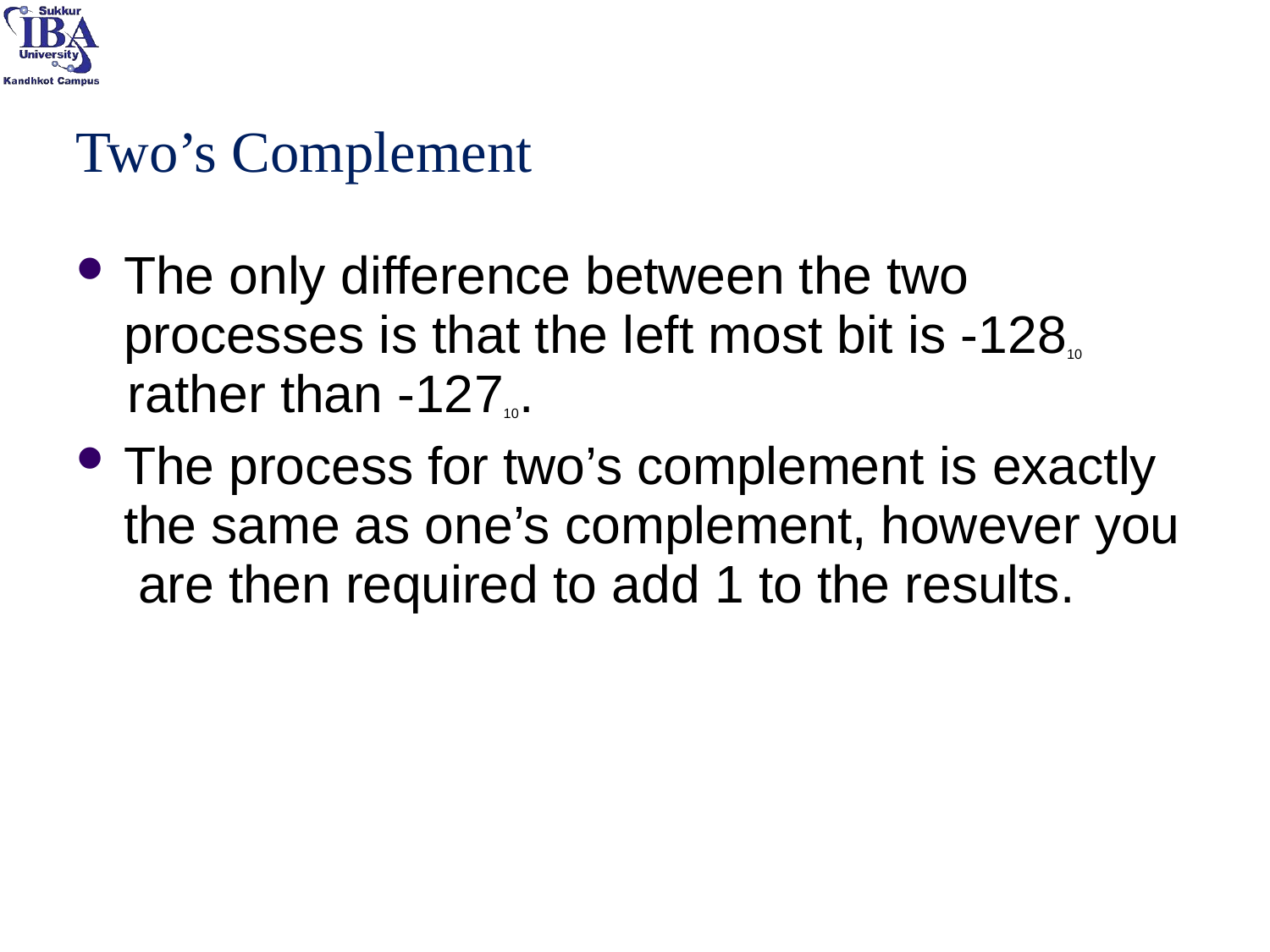

# Two’s Complement
The only difference between the two  processes is that the left most bit is -12810  rather than -12710.
The process for two’s complement is exactly  the same as one’s complement, however you  are then required to add 1 to the results.